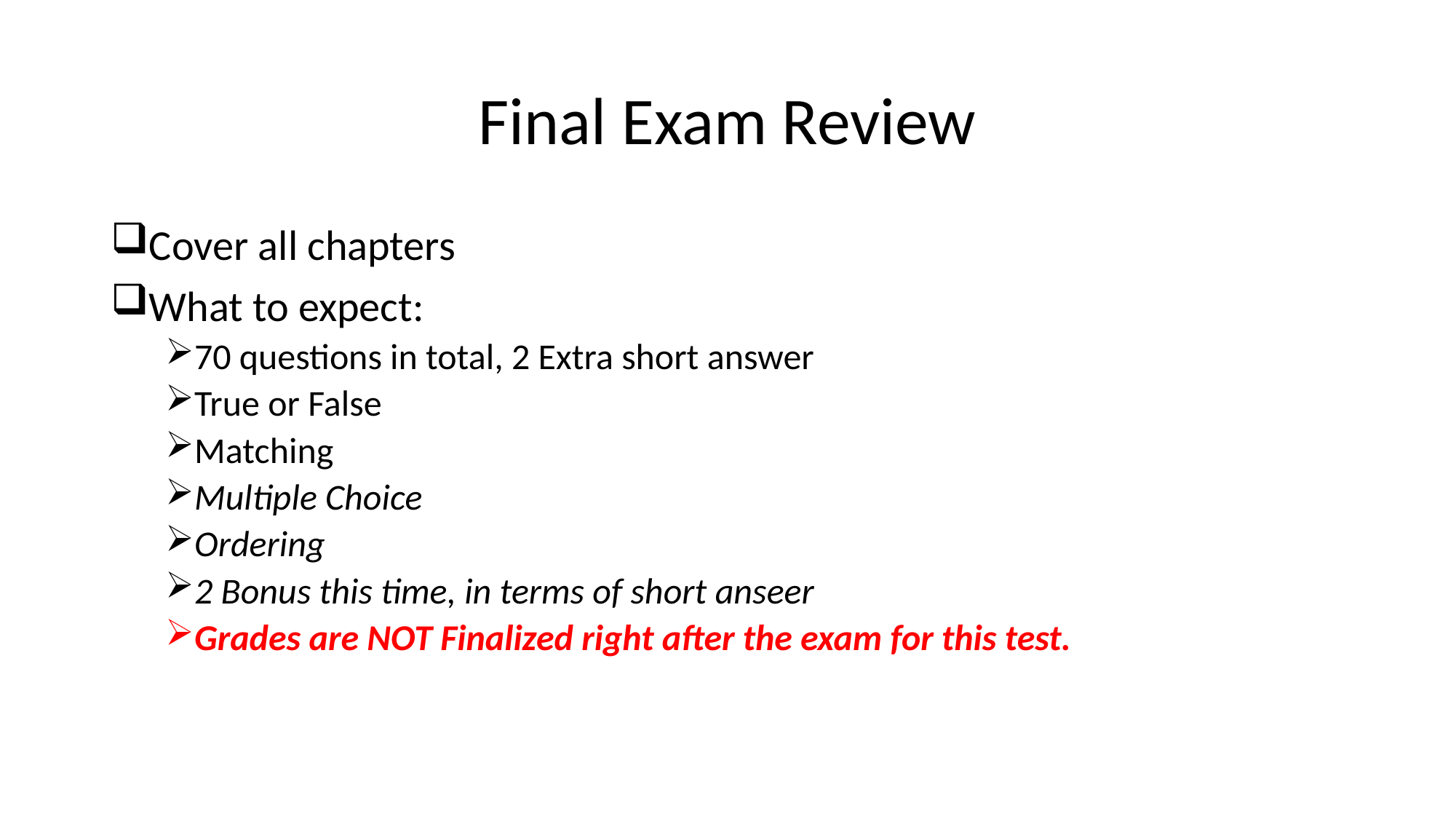

# Final Exam Review
Cover all chapters
What to expect:
70 questions in total, 2 Extra short answer
True or False
Matching
Multiple Choice
Ordering
2 Bonus this time, in terms of short anseer
Grades are NOT Finalized right after the exam for this test.